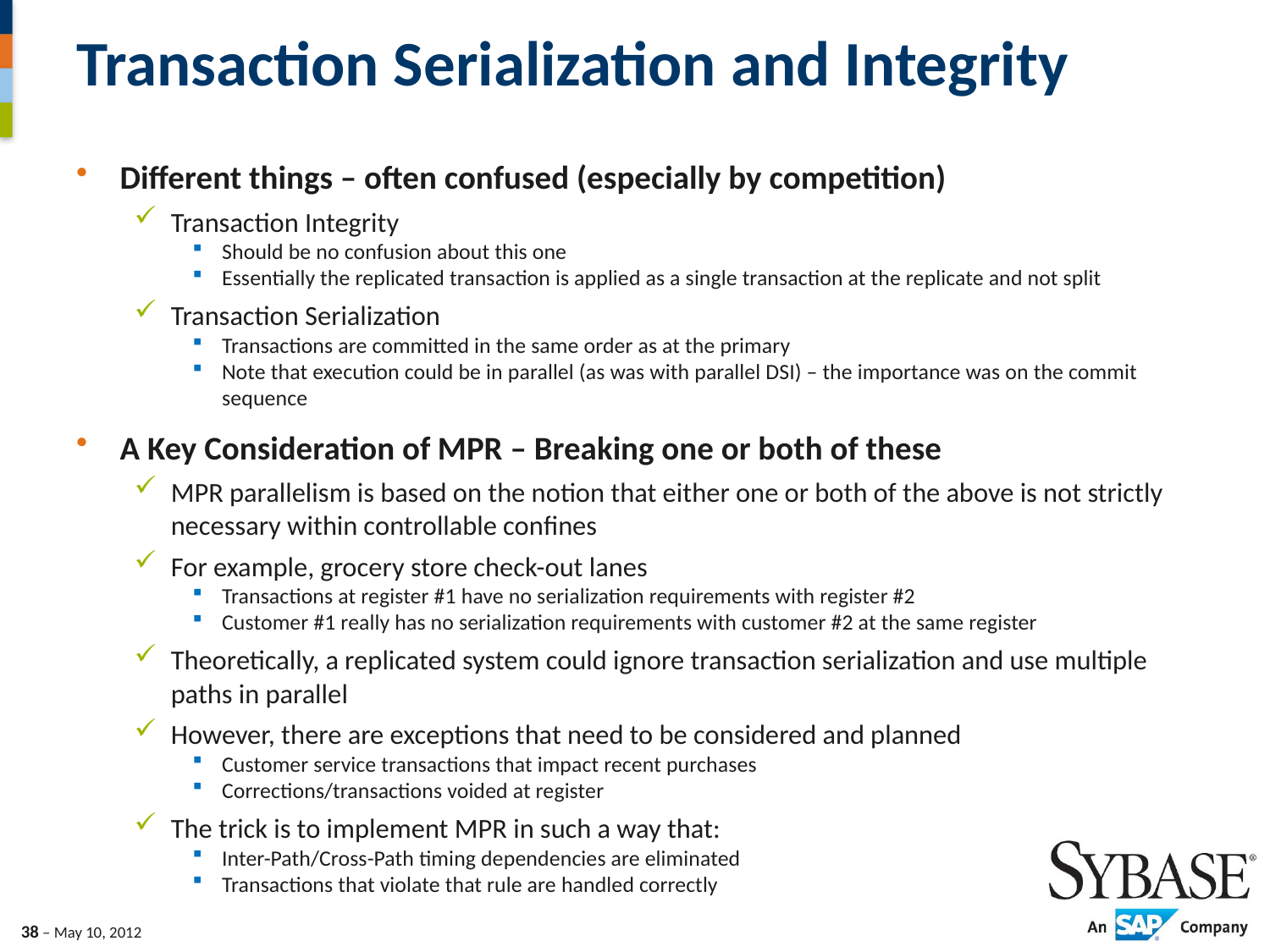

# Transaction Serialization and Integrity
Different things – often confused (especially by competition)
Transaction Integrity
Should be no confusion about this one
Essentially the replicated transaction is applied as a single transaction at the replicate and not split
Transaction Serialization
Transactions are committed in the same order as at the primary
Note that execution could be in parallel (as was with parallel DSI) – the importance was on the commit sequence
A Key Consideration of MPR – Breaking one or both of these
MPR parallelism is based on the notion that either one or both of the above is not strictly necessary within controllable confines
For example, grocery store check-out lanes
Transactions at register #1 have no serialization requirements with register #2
Customer #1 really has no serialization requirements with customer #2 at the same register
Theoretically, a replicated system could ignore transaction serialization and use multiple paths in parallel
However, there are exceptions that need to be considered and planned
Customer service transactions that impact recent purchases
Corrections/transactions voided at register
The trick is to implement MPR in such a way that:
Inter-Path/Cross-Path timing dependencies are eliminated
Transactions that violate that rule are handled correctly